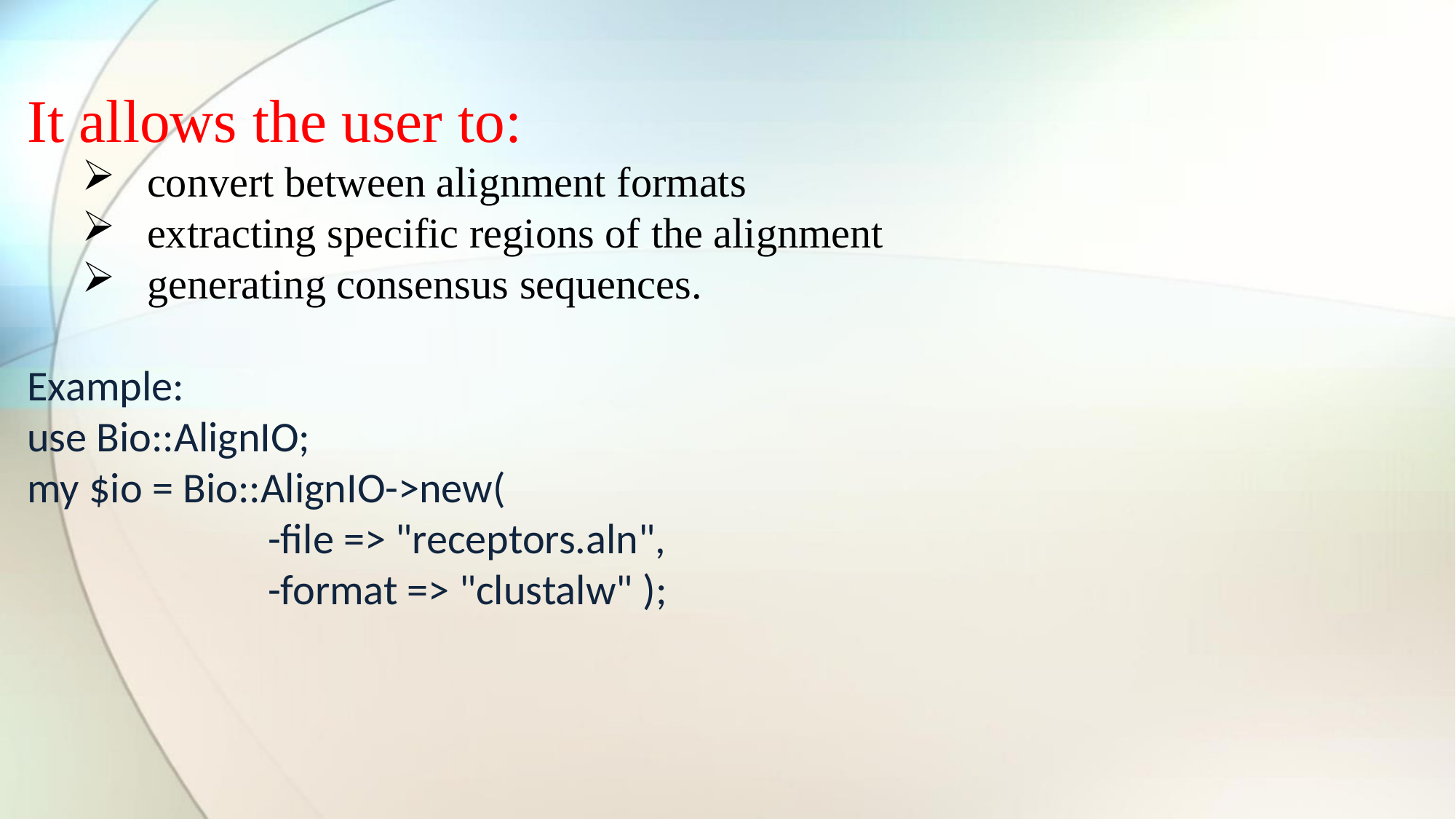

It allows the user to:
 convert between alignment formats
 extracting specific regions of the alignment
 generating consensus sequences.

Example:
use Bio::AlignIO;
my $io = Bio::AlignIO->new(
                         -file => "receptors.aln",
                         -format => "clustalw" );